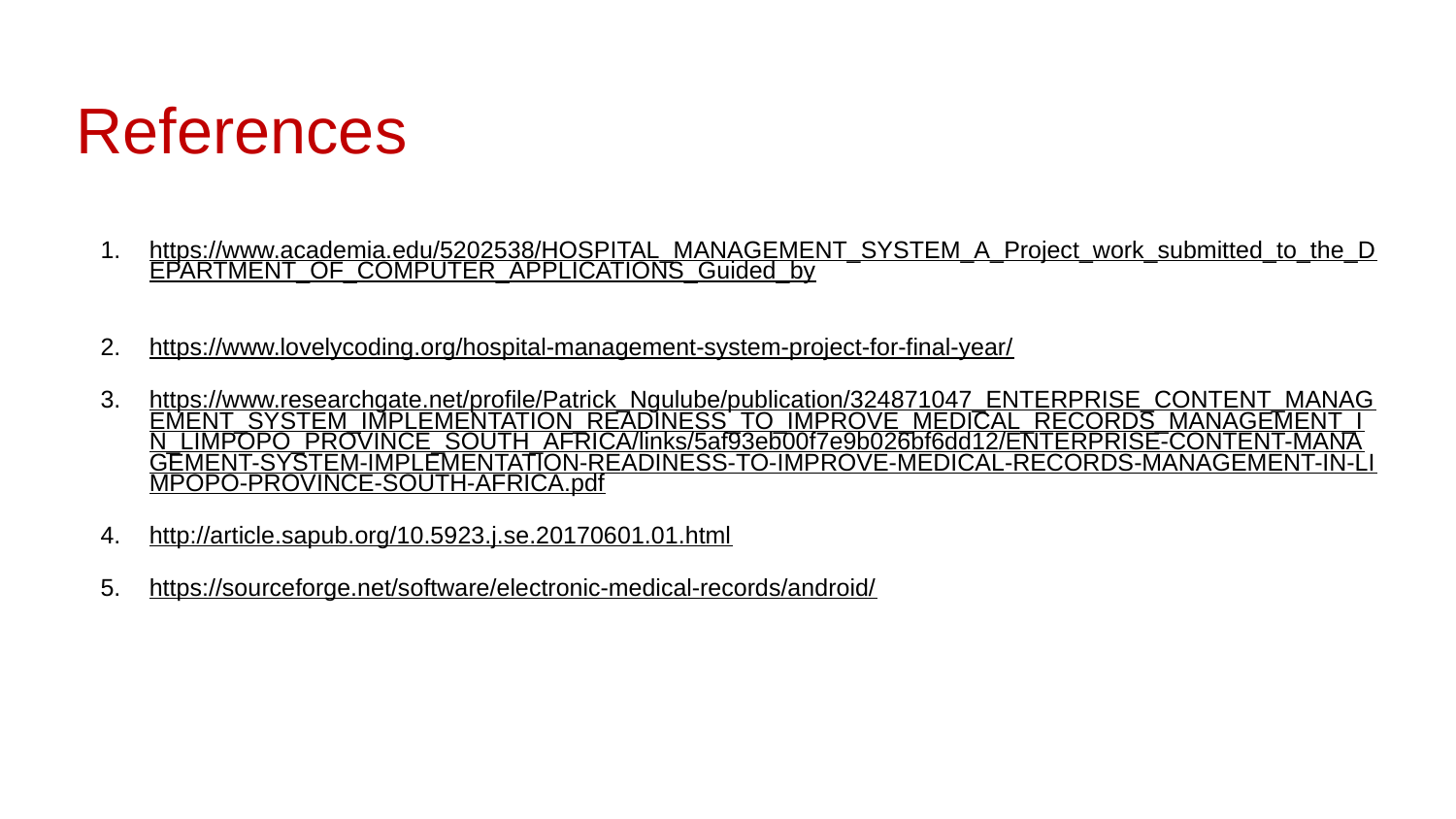

# References
https://www.academia.edu/5202538/HOSPITAL_MANAGEMENT_SYSTEM_A_Project_work_submitted_to_the_DEPARTMENT_OF_COMPUTER_APPLICATIONS_Guided_by

https://www.lovelycoding.org/hospital-management-system-project-for-final-year/

https://www.researchgate.net/profile/Patrick_Ngulube/publication/324871047_ENTERPRISE_CONTENT_MANAGEMENT_SYSTEM_IMPLEMENTATION_READINESS_TO_IMPROVE_MEDICAL_RECORDS_MANAGEMENT_IN_LIMPOPO_PROVINCE_SOUTH_AFRICA/links/5af93eb00f7e9b026bf6dd12/ENTERPRISE-CONTENT-MANAGEMENT-SYSTEM-IMPLEMENTATION-READINESS-TO-IMPROVE-MEDICAL-RECORDS-MANAGEMENT-IN-LIMPOPO-PROVINCE-SOUTH-AFRICA.pdf

http://article.sapub.org/10.5923.j.se.20170601.01.html

https://sourceforge.net/software/electronic-medical-records/android/